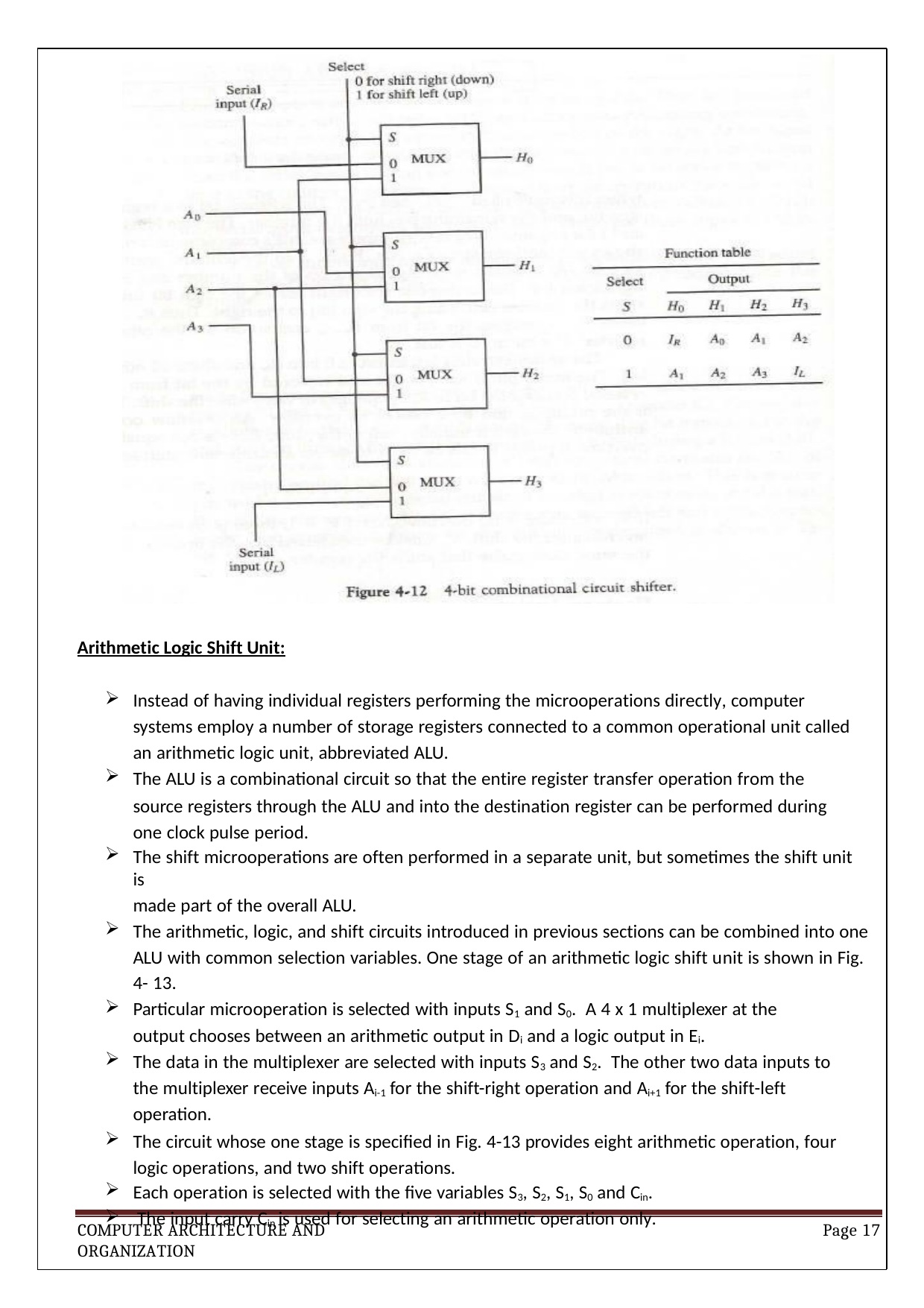

Arithmetic Logic Shift Unit:

Instead of having individual registers performing the microoperations directly, computer systems employ a number of storage registers connected to a common operational unit called an arithmetic logic unit, abbreviated ALU.
The ALU is a combinational circuit so that the entire register transfer operation from the
source registers through the ALU and into the destination register can be performed during one clock pulse period.
The shift microoperations are often performed in a separate unit, but sometimes the shift unit is
made part of the overall ALU.
The arithmetic, logic, and shift circuits introduced in previous sections can be combined into one ALU with common selection variables. One stage of an arithmetic logic shift unit is shown in Fig. 4- 13.
Particular microoperation is selected with inputs S1 and S0.  A 4 x 1 multiplexer at the output chooses between an arithmetic output in Di and a logic output in Ei.
The data in the multiplexer are selected with inputs S3 and S2.  The other two data inputs to the multiplexer receive inputs Ai-1 for the shift-right operation and Ai+1 for the shift-left operation.
The circuit whose one stage is specified in Fig. 4-13 provides eight arithmetic operation, four logic operations, and two shift operations.
Each operation is selected with the five variables S3, S2, S1, S0 and Cin.
The input carry Cin is used for selecting an arithmetic operation only.
COMPUTER ARCHITECTURE AND ORGANIZATION
Page 17